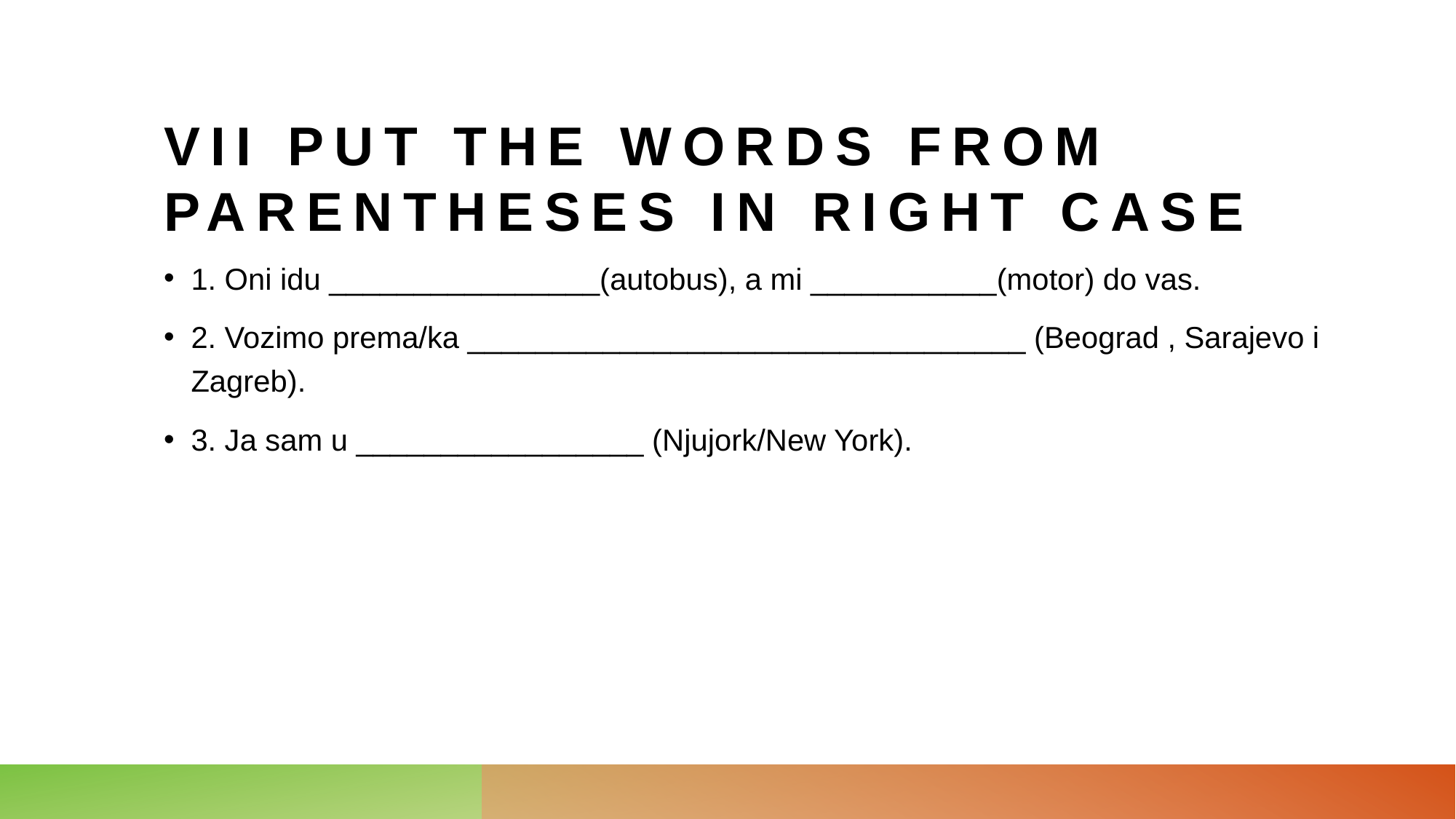

# VII Put the words from parentheses in right case
1. Oni idu ________________(autobus), a mi ___________(motor) do vas.
2. Vozimo prema/ka _________________________________ (Beograd , Sarajevo i Zagreb).
3. Ja sam u _________________ (Njujork/New York).